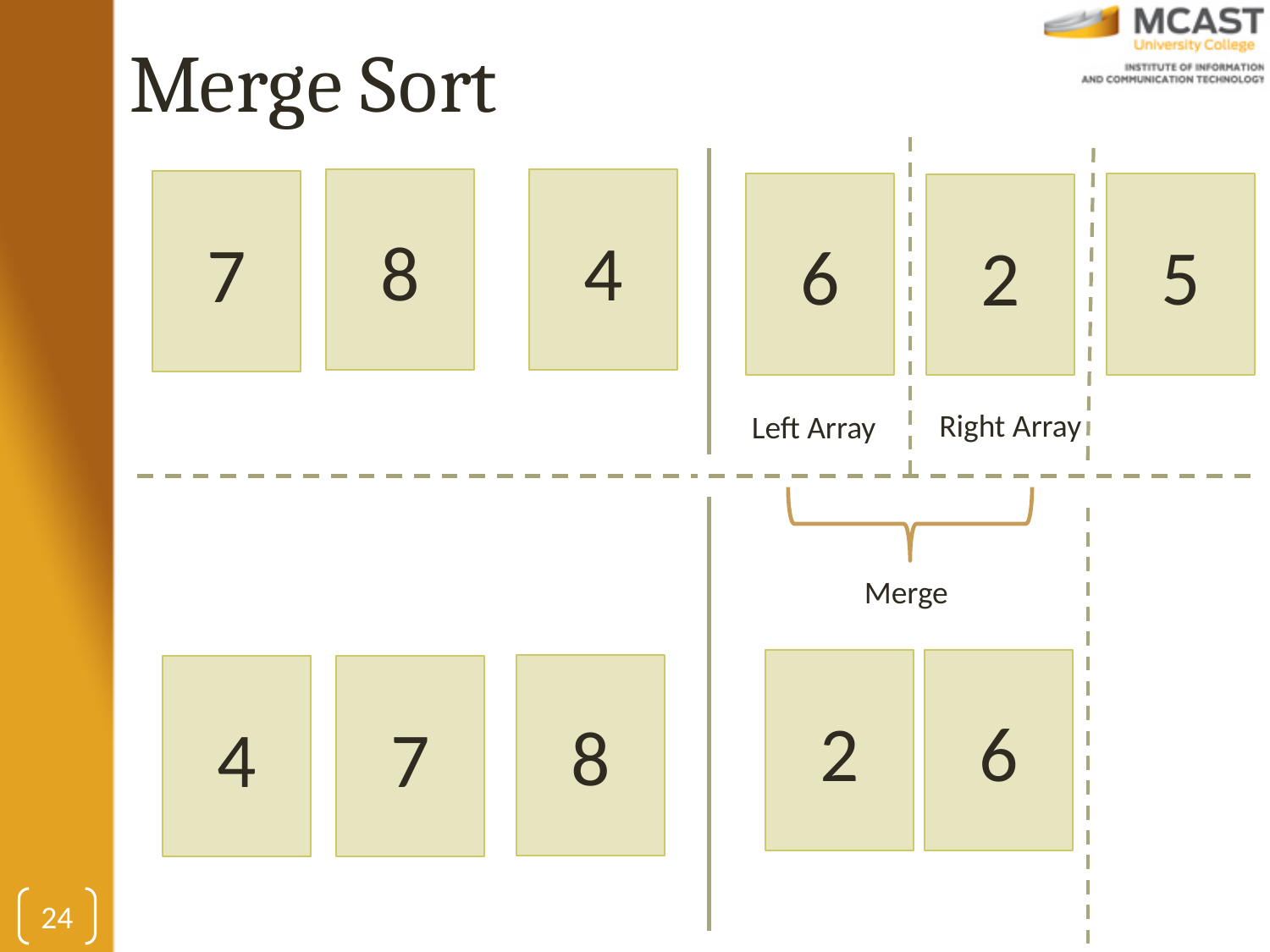

# Merge Sort
8
4
7
6
5
2
Right Array
Left Array

Merge
2
6
8
4
7
24